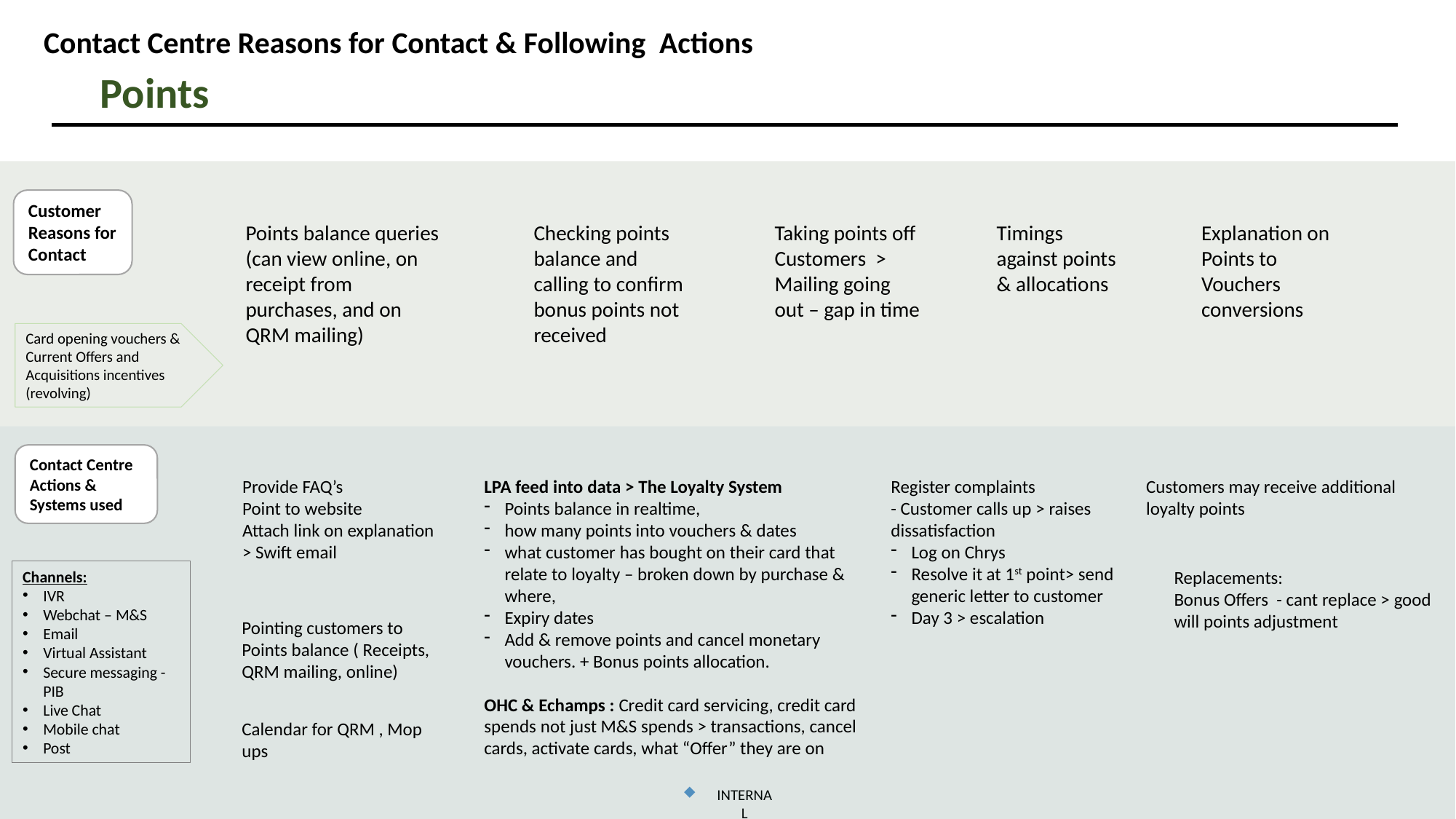

Contact Centre Reasons for Contact & Following  Actions
Points
Customer Reasons for Contact
Points balance queries (can view online, on receipt from purchases, and on QRM mailing)
Checking points balance and calling to confirm bonus points not received
Taking points off Customers  > Mailing going out – gap in time
Timings against points & allocations
Explanation on Points to Vouchers conversions
Card opening vouchers & Current Offers and Acquisitions incentives (revolving)
Contact Centre Actions & Systems used
Provide FAQ’s
Point to website
Attach link on explanation > Swift email
LPA feed into data > The Loyalty System
Points balance in realtime,
how many points into vouchers & dates
what customer has bought on their card that relate to loyalty – broken down by purchase & where,
Expiry dates
Add & remove points and cancel monetary vouchers. + Bonus points allocation.

OHC & Echamps : Credit card servicing, credit card spends not just M&S spends > transactions, cancel cards, activate cards, what “Offer” they are on
Register complaints
- Customer calls up > raises dissatisfaction
Log on Chrys
Resolve it at 1st point> send generic letter to customer
Day 3 > escalation
Customers may receive additional loyalty points
Replacements:
Bonus Offers  - cant replace > good will points adjustment

Channels:
IVR
Webchat – M&S
Email
Virtual Assistant
Secure messaging - PIB
Live Chat
Mobile chat
Post
Pointing customers to Points balance ( Receipts, QRM mailing, online)
Calendar for QRM , Mop ups